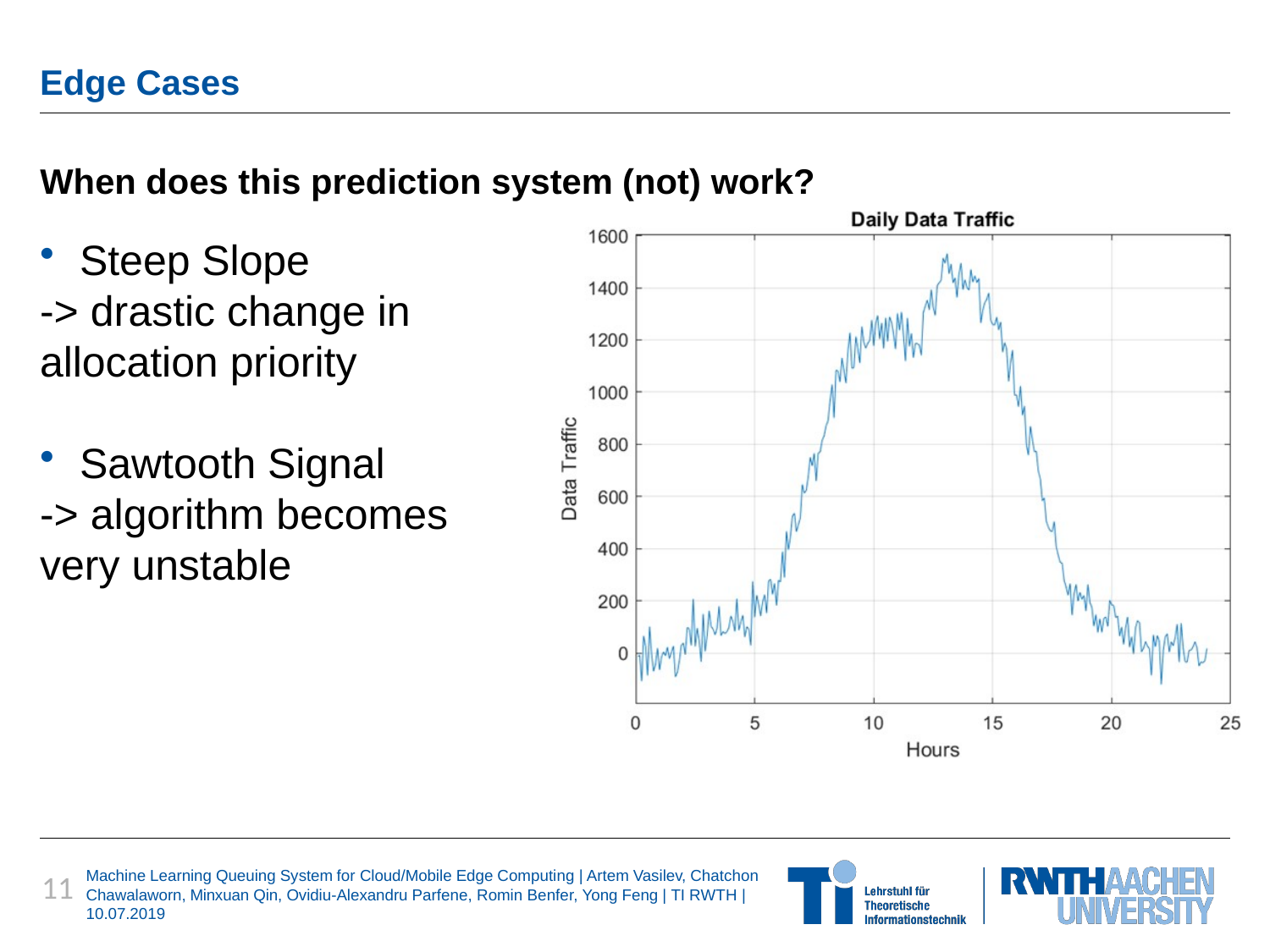

Edge Cases
# When does this prediction system (not) work?

Steep Slope
-> drastic change in allocation priority

Sawtooth Signal
-> algorithm becomes very unstable

Machine Learning Queuing System for Cloud/Mobile Edge Computing | Artem Vasilev, Chatchon  Chawalaworn, Minxuan Qin, Ovidiu-Alexandru Parfene, Romin Benfer, Yong Feng | TI RWTH |  10.07.2019
11